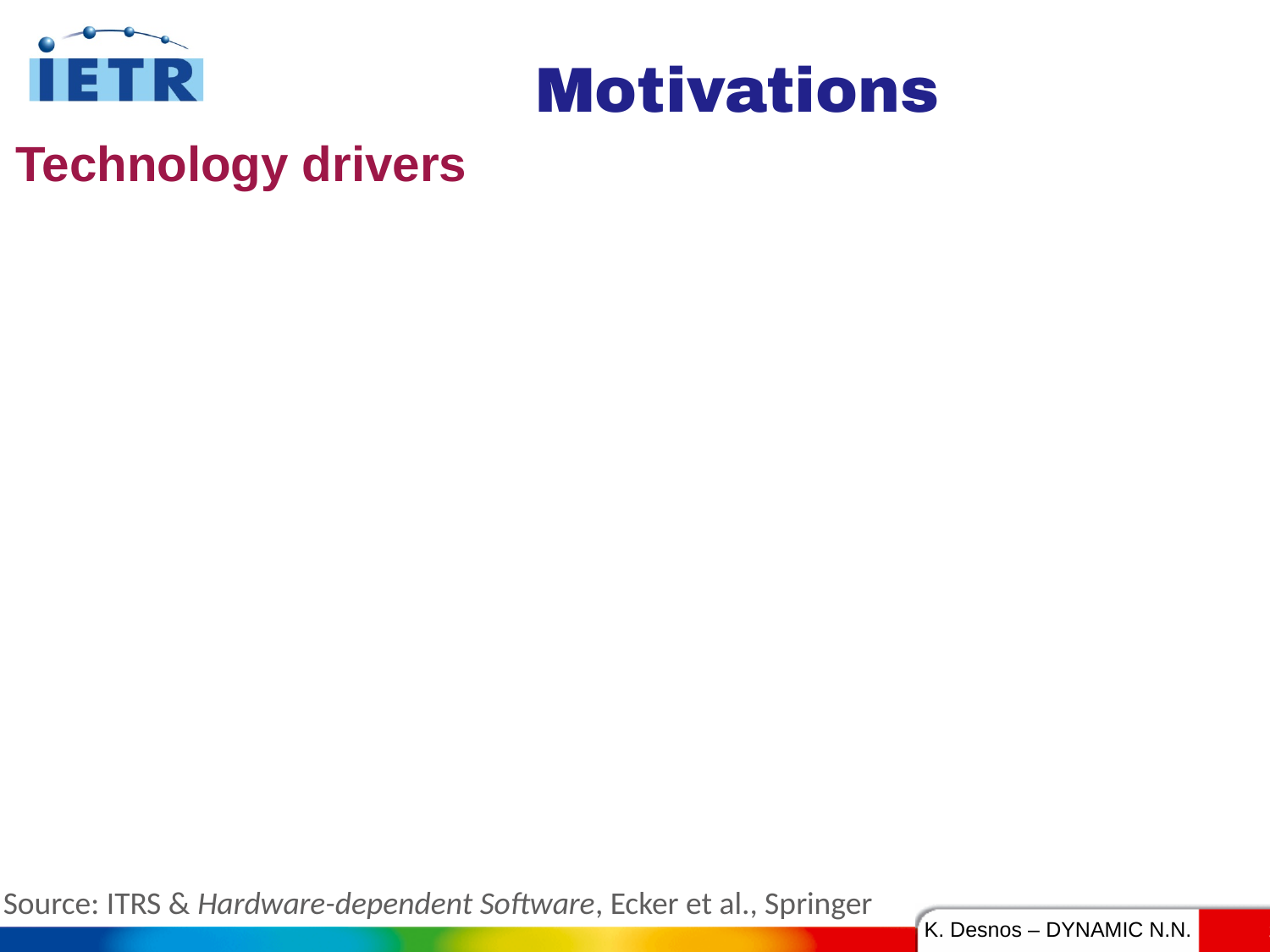

# Motivations
Technology drivers
Source: ITRS & Hardware-dependent Software, Ecker et al., Springer